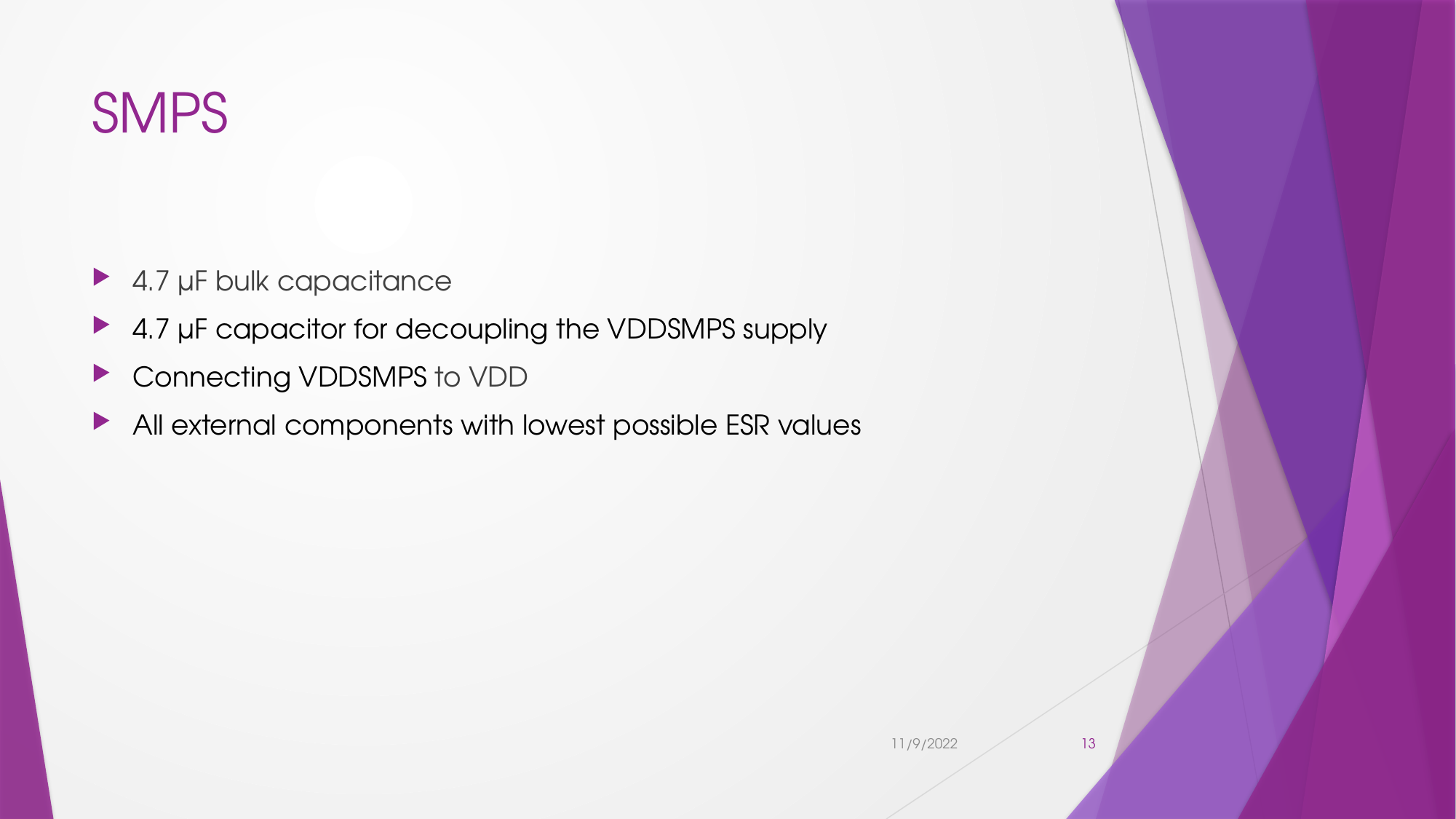

# SMPS
4.7 µF bulk capacitance
4.7 µF capacitor for decoupling the VDDSMPS supply
Connecting VDDSMPS to VDD
All external components with lowest possible ESR values

11/9/2022
13